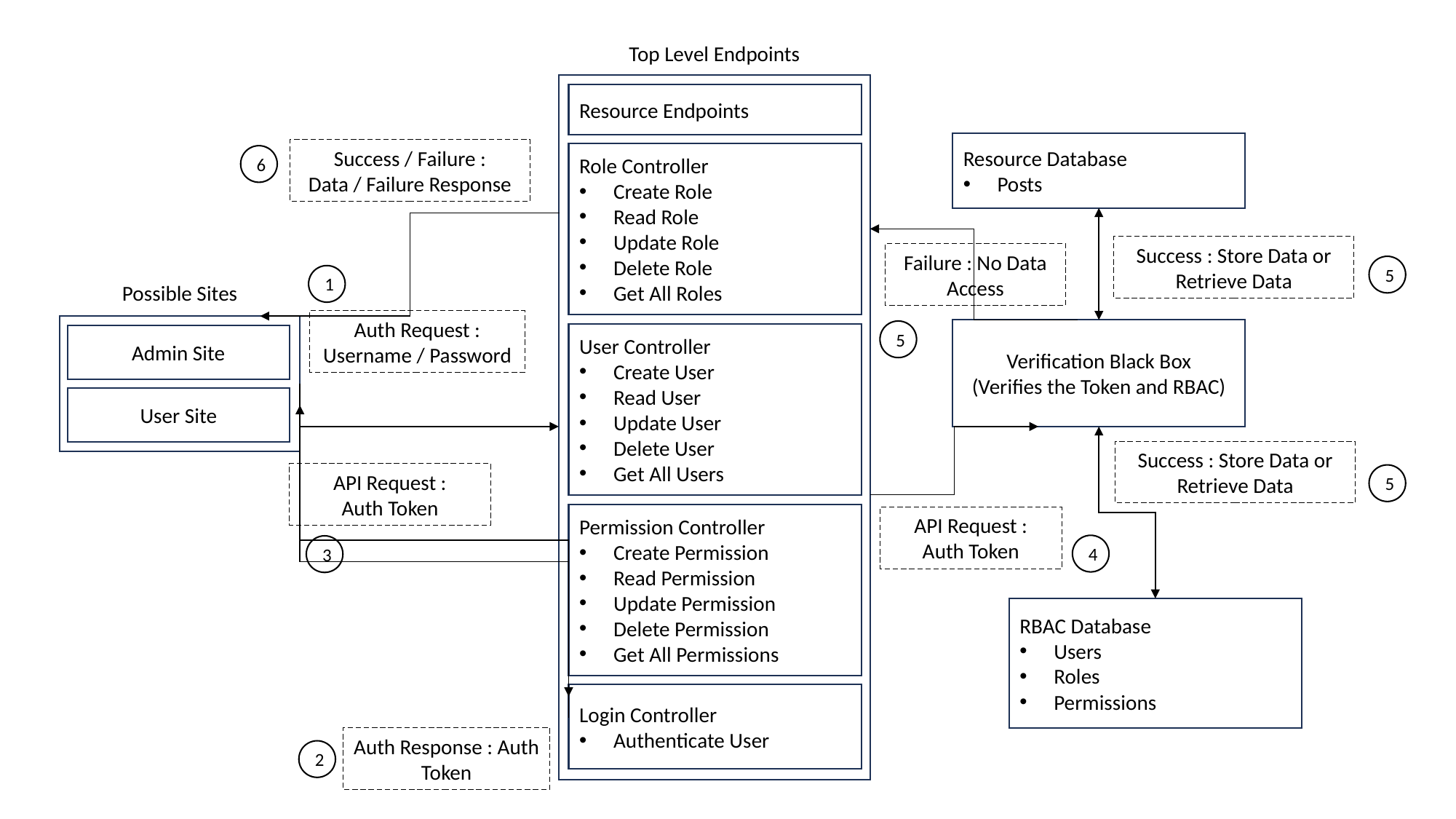

Top Level Endpoints

Resource Endpoints
Resource Database
Posts
Success / Failure :
Data / Failure Response
Role Controller
Create Role
Read Role
Update Role
Delete Role
Get All Roles
6
Success : Store Data or
Retrieve Data
Failure : No Data Access
5
1
Possible Sites
Auth Request :
Username / Password

Verification Black Box
(Verifies the Token and RBAC)
5
User Controller
Create User
Read User
Update User
Delete User
Get All Users
Admin Site
User Site
Success : Store Data or
Retrieve Data
API Request :
Auth Token
5
Permission Controller
Create Permission
Read Permission
Update Permission
Delete Permission
Get All Permissions
API Request :
Auth Token
4
3
RBAC Database
Users
Roles
Permissions
Login Controller
Authenticate User
Auth Response : Auth Token
2